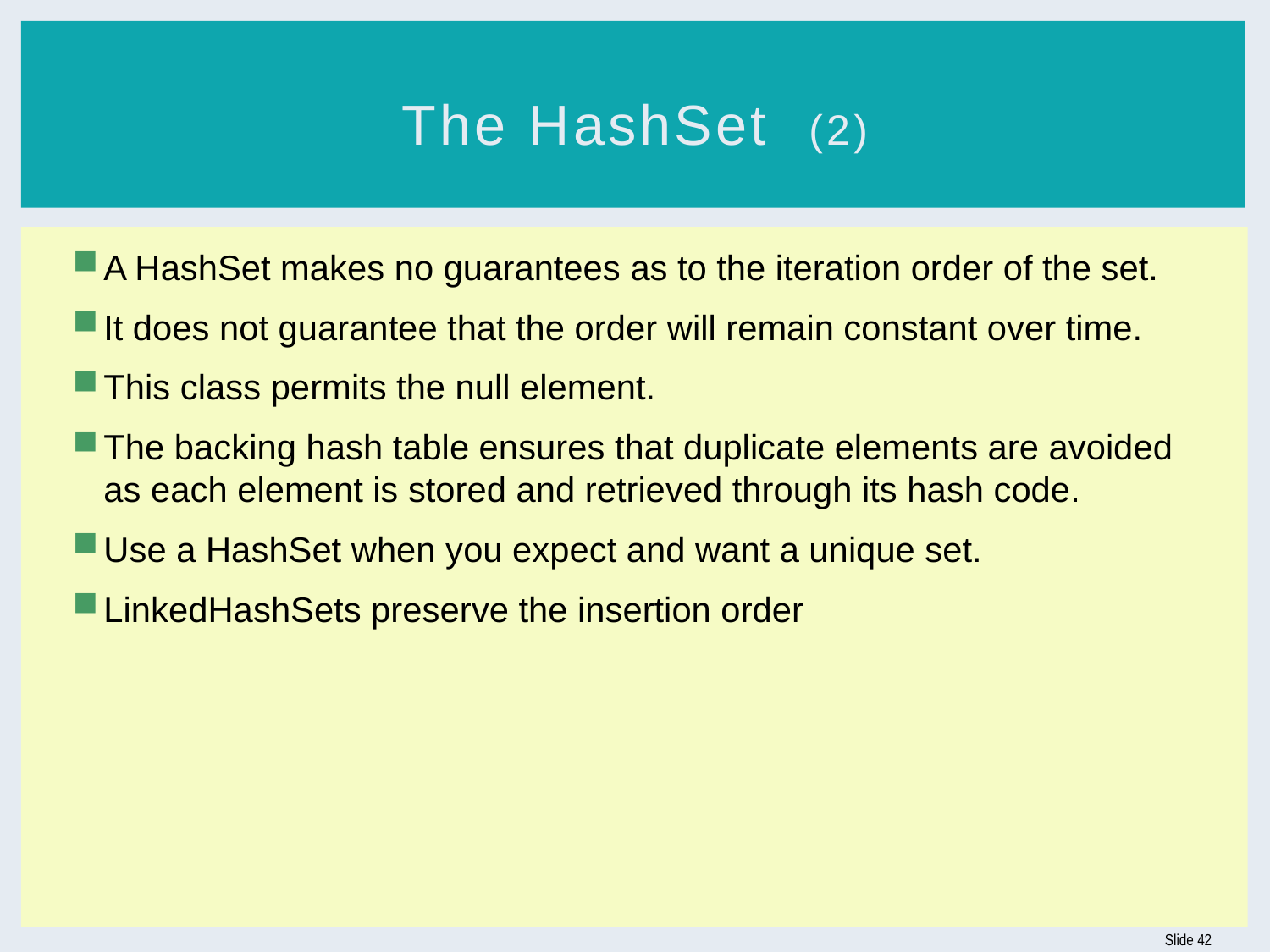

# The HashSet  (2)
A HashSet makes no guarantees as to the iteration order of the set.
It does not guarantee that the order will remain constant over time.
This class permits the null element.
The backing hash table ensures that duplicate elements are avoided as each element is stored and retrieved through its hash code.
Use a HashSet when you expect and want a unique set.
LinkedHashSets preserve the insertion order